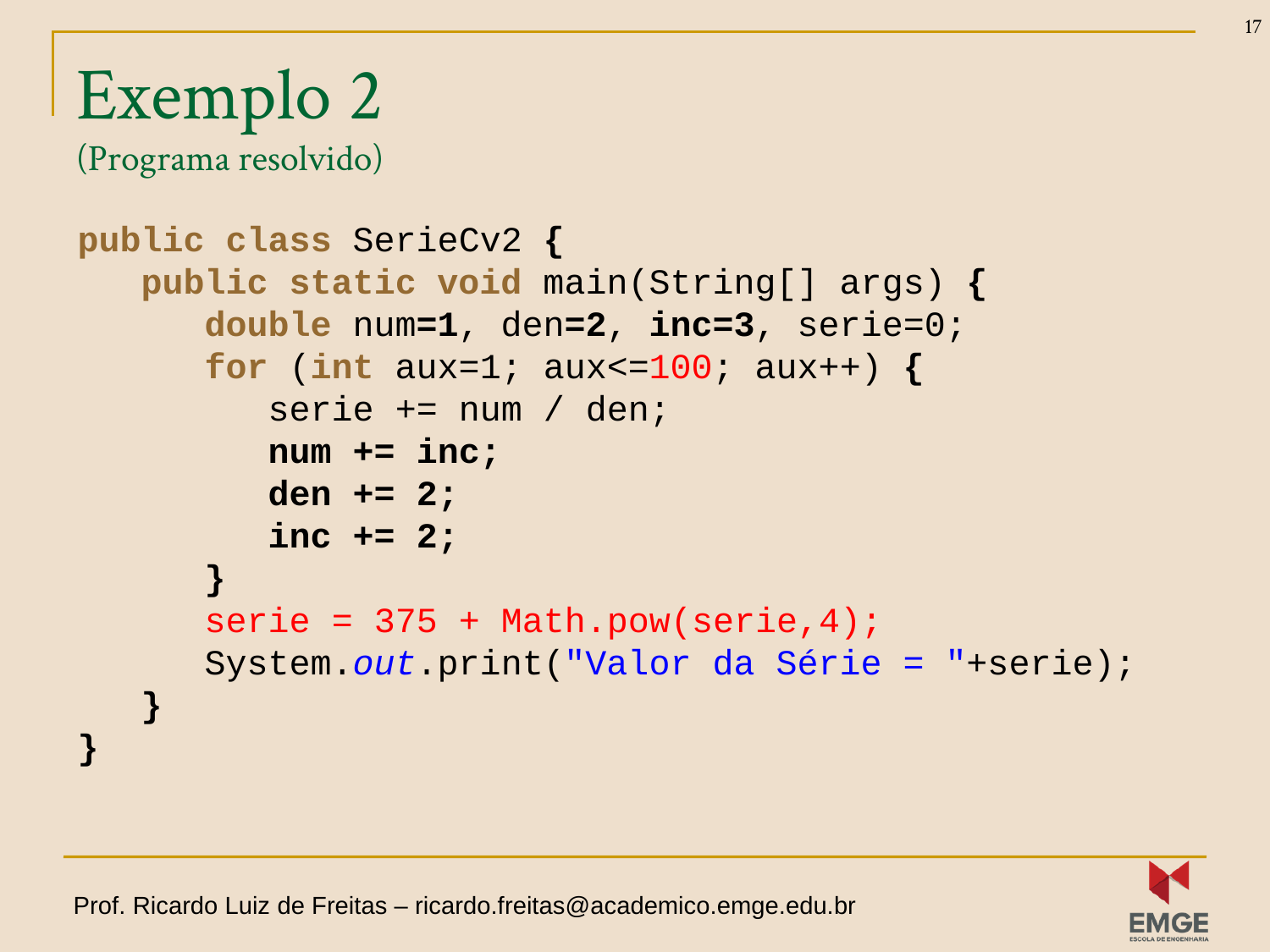

17
# Exemplo 2 (Programa resolvido)
public class SerieCv2 {
   public static void main(String[] args) {
      double num=1, den=2, inc=3, serie=0;
      for (int aux=1; aux<=100; aux++) {
         serie += num / den;
         num += inc;
         den += 2;
         inc += 2;
      }
      serie = 375 + Math.pow(serie,4);
      System.out.print("Valor da Série = "+serie);
   }
}